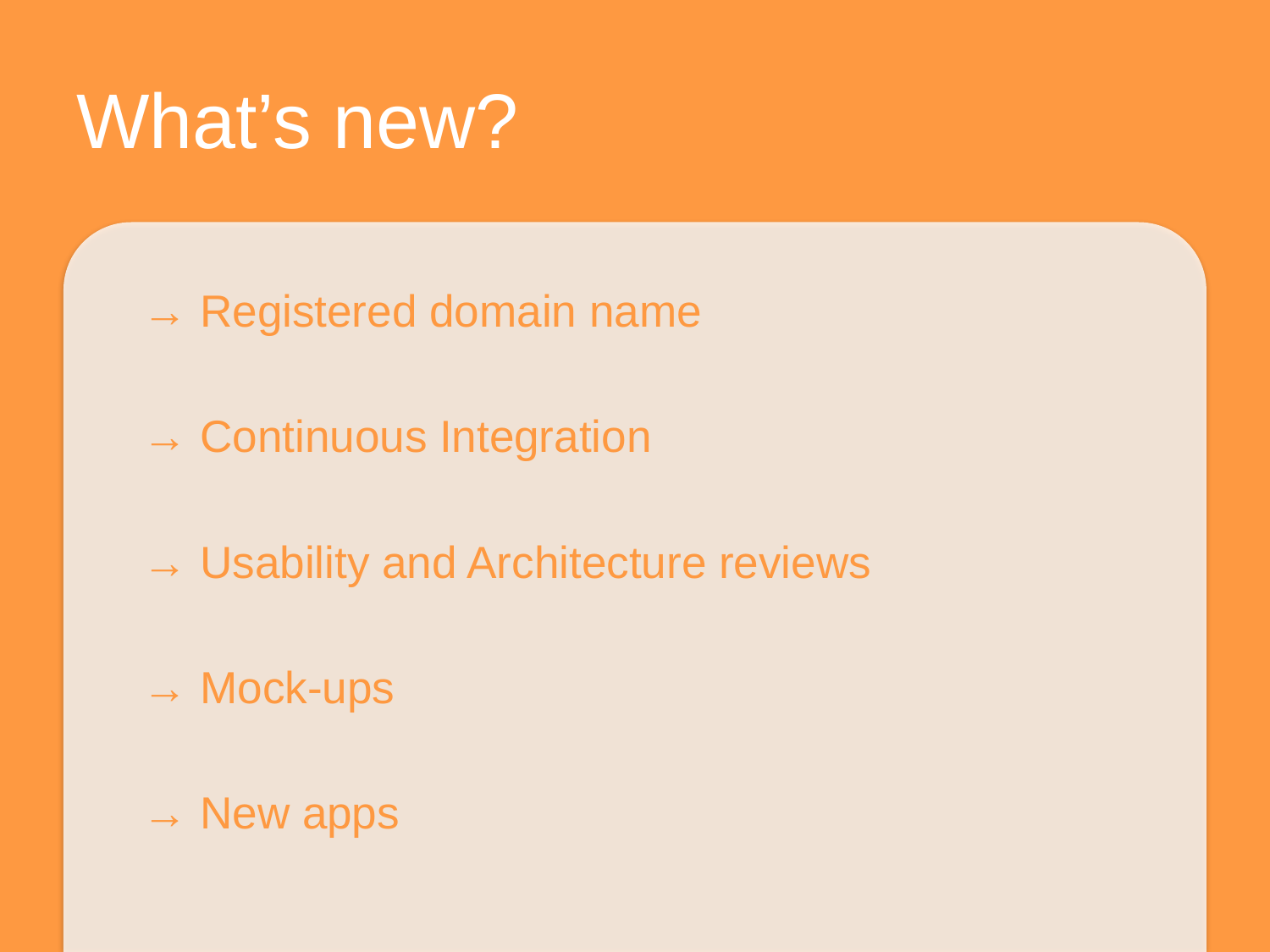

# What’s new?

→ Registered domain name

→ Continuous Integration

→ Usability and Architecture reviews

→ Mock-ups

→ New apps